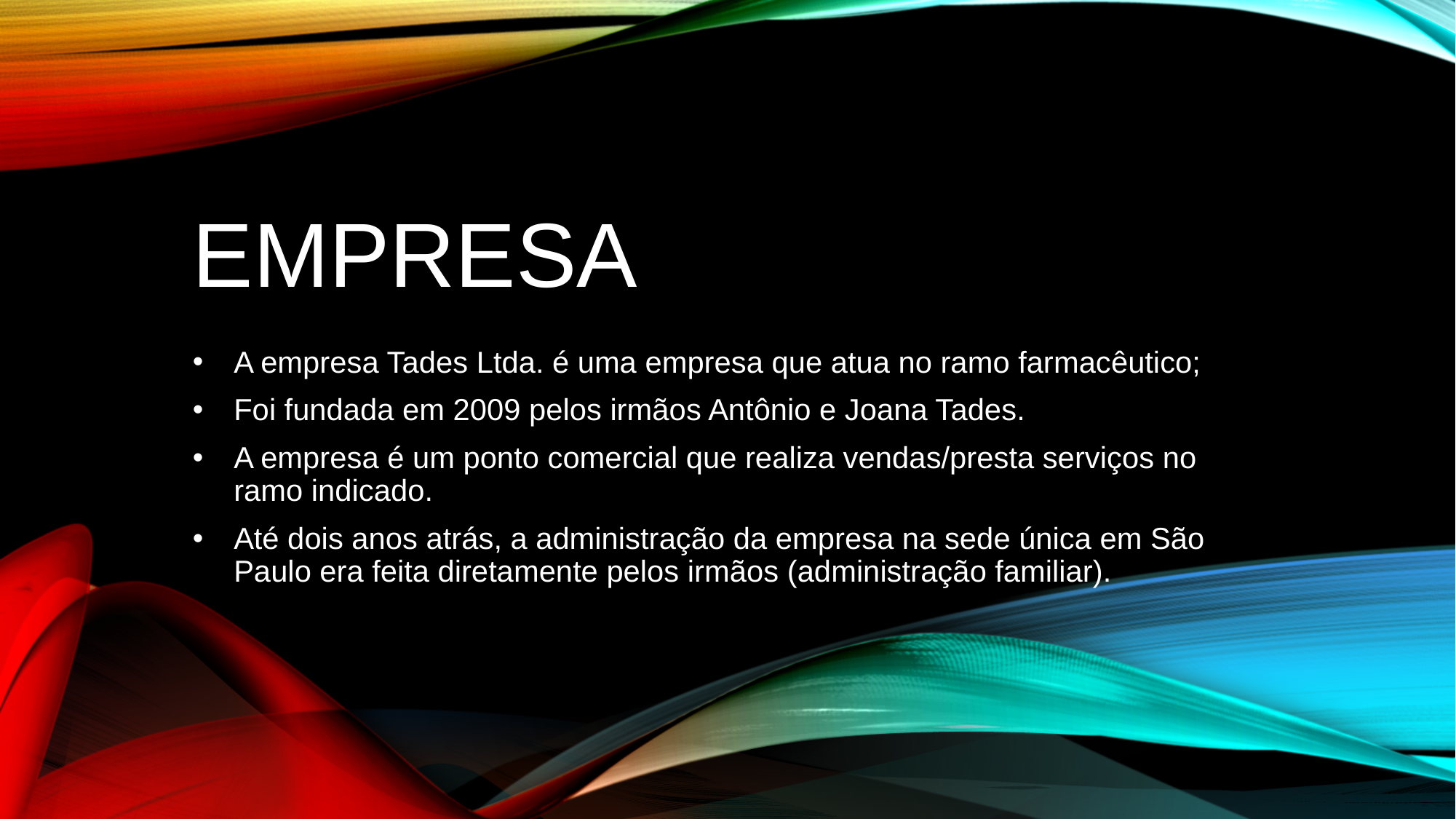

# Empresa
A empresa Tades Ltda. é uma empresa que atua no ramo farmacêutico;
Foi fundada em 2009 pelos irmãos Antônio e Joana Tades.
A empresa é um ponto comercial que realiza vendas/presta serviços no ramo indicado.
Até dois anos atrás, a administração da empresa na sede única em São Paulo era feita diretamente pelos irmãos (administração familiar).